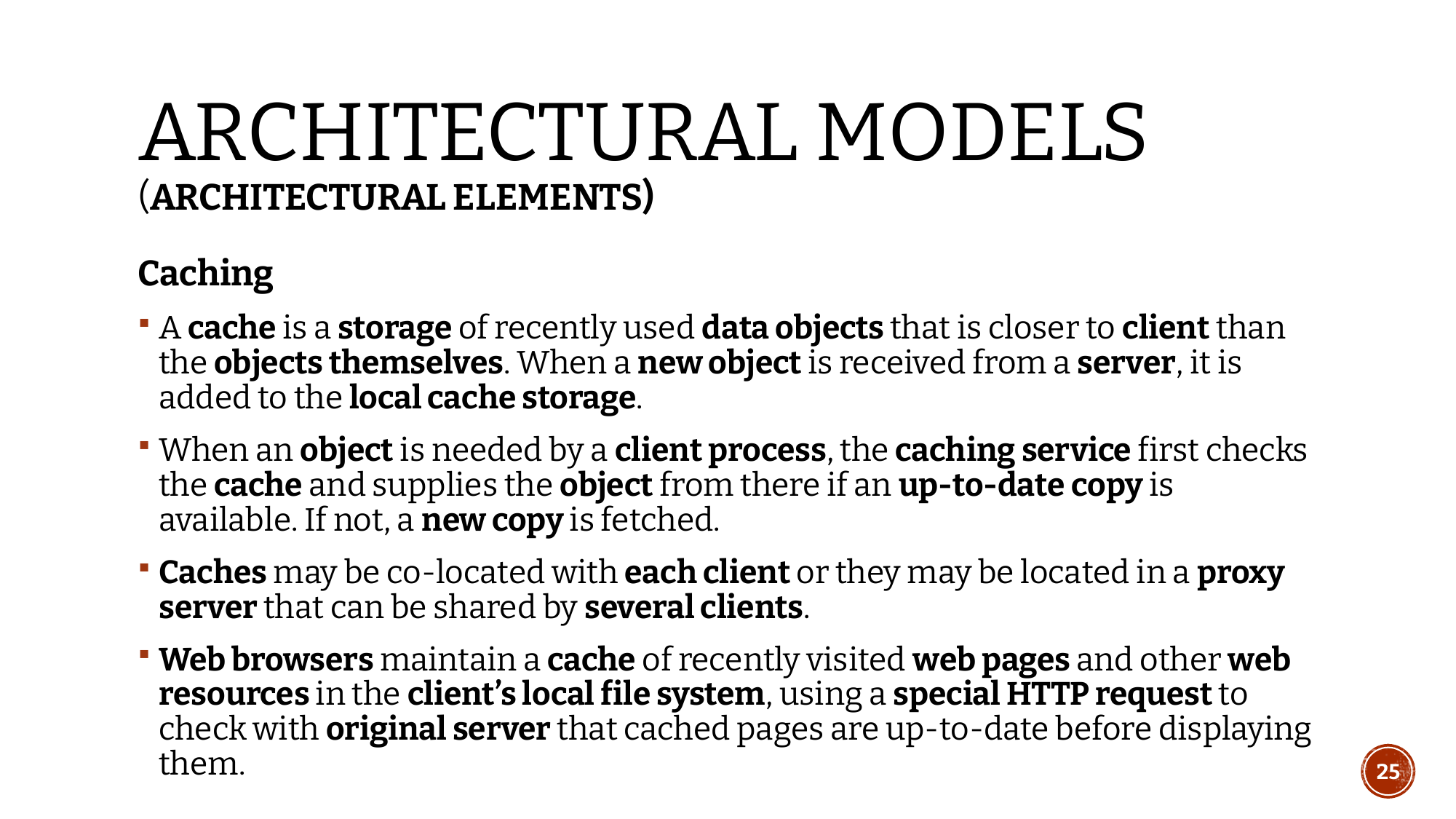

# Architectural models (Architectural elements)
Caching
A cache is a storage of recently used data objects that is closer to client than the objects themselves. When a new object is received from a server, it is added to the local cache storage.
When an object is needed by a client process, the caching service first checks the cache and supplies the object from there if an up-to-date copy is available. If not, a new copy is fetched.
Caches may be co-located with each client or they may be located in a proxy server that can be shared by several clients.
Web browsers maintain a cache of recently visited web pages and other web resources in the client’s local file system, using a special HTTP request to check with original server that cached pages are up-to-date before displaying them.
25